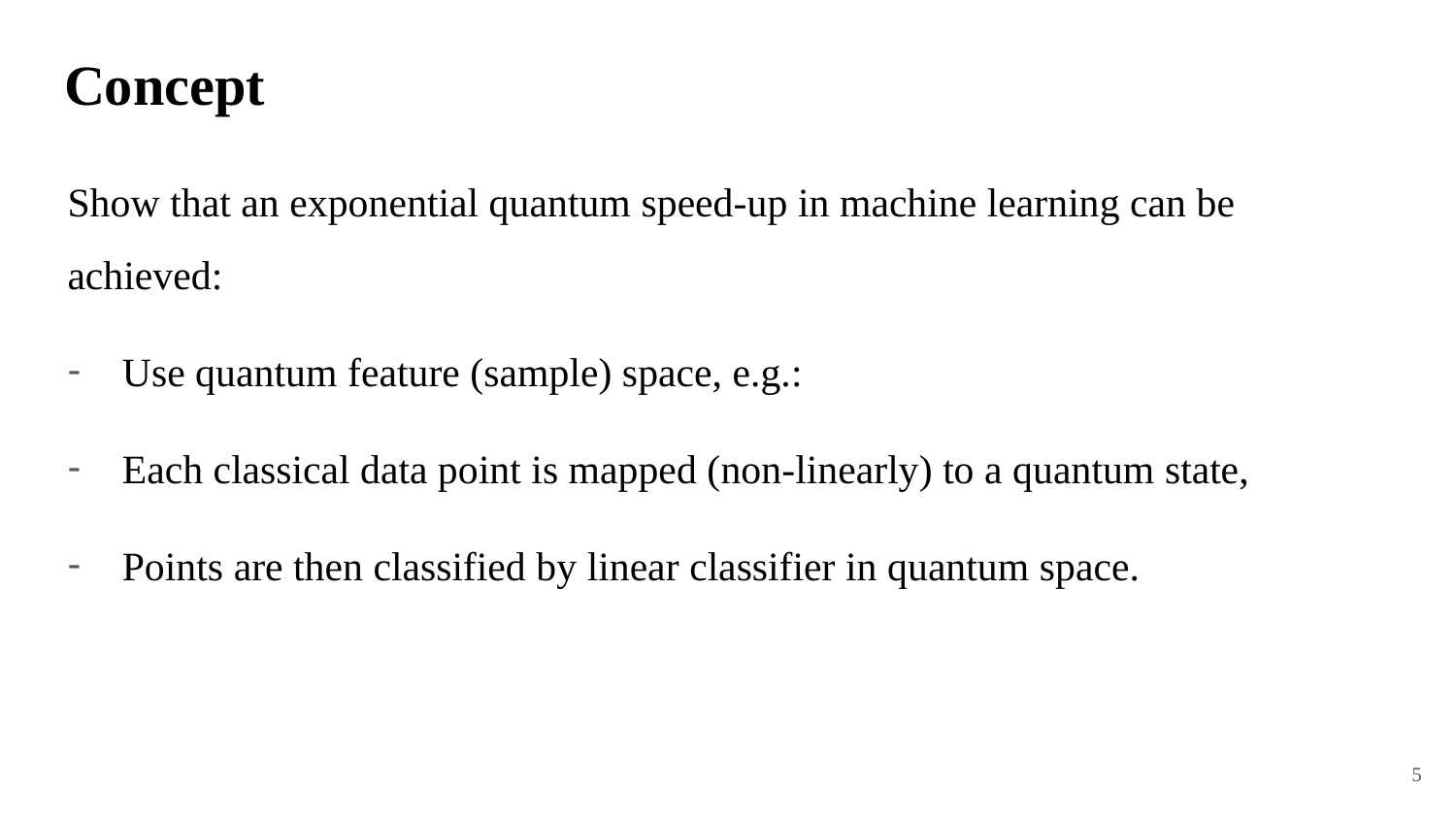

# Concept
Show that an exponential quantum speed-up in machine learning can be achieved:
Use quantum feature (sample) space, e.g.:
Each classical data point is mapped (non-linearly) to a quantum state,
Points are then classified by linear classifier in quantum space.

5